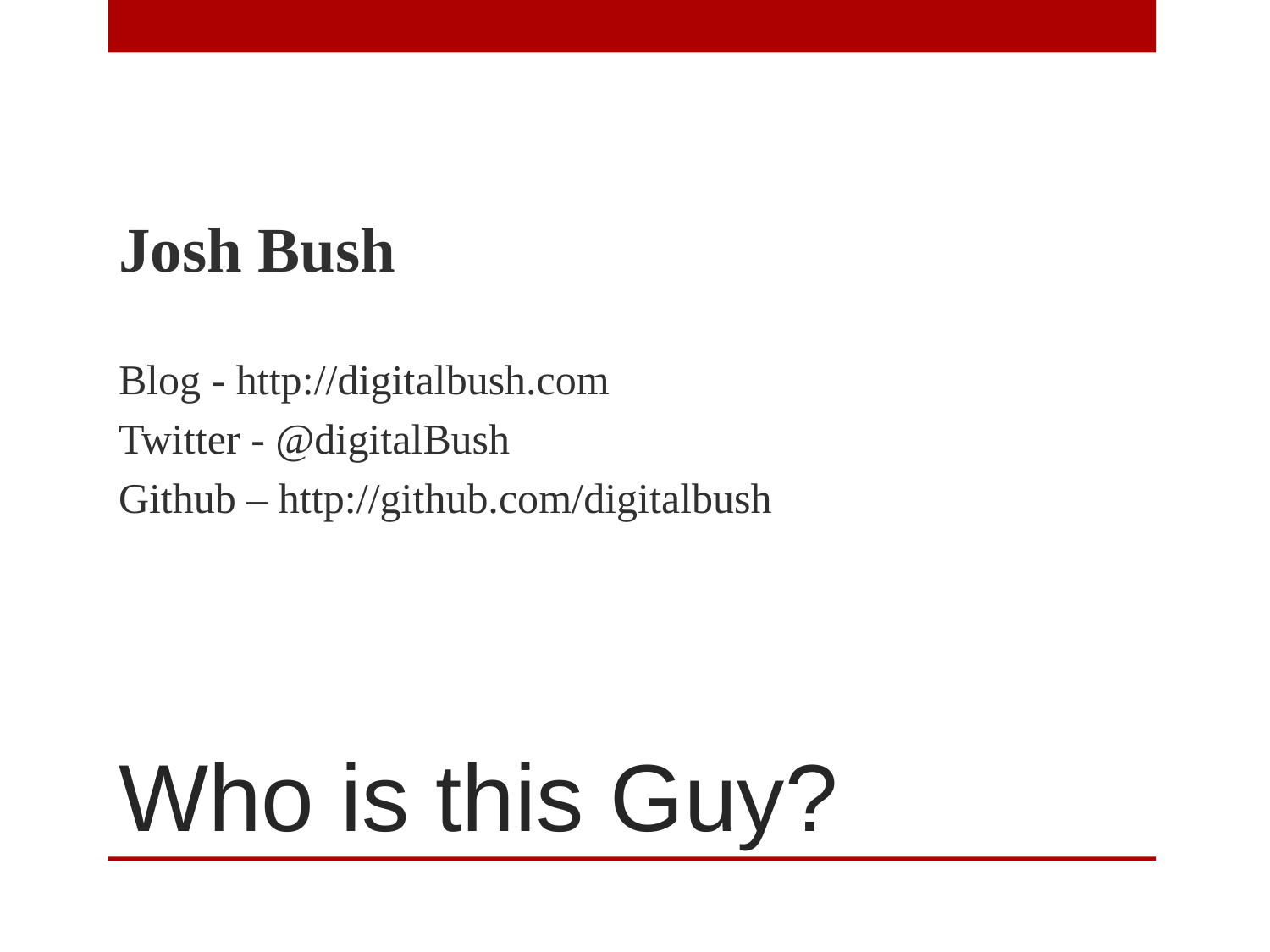

Josh Bush

Blog - http://digitalbush.com
Twitter - @digitalBush
Github – http://github.com/digitalbush
# Who is this Guy?